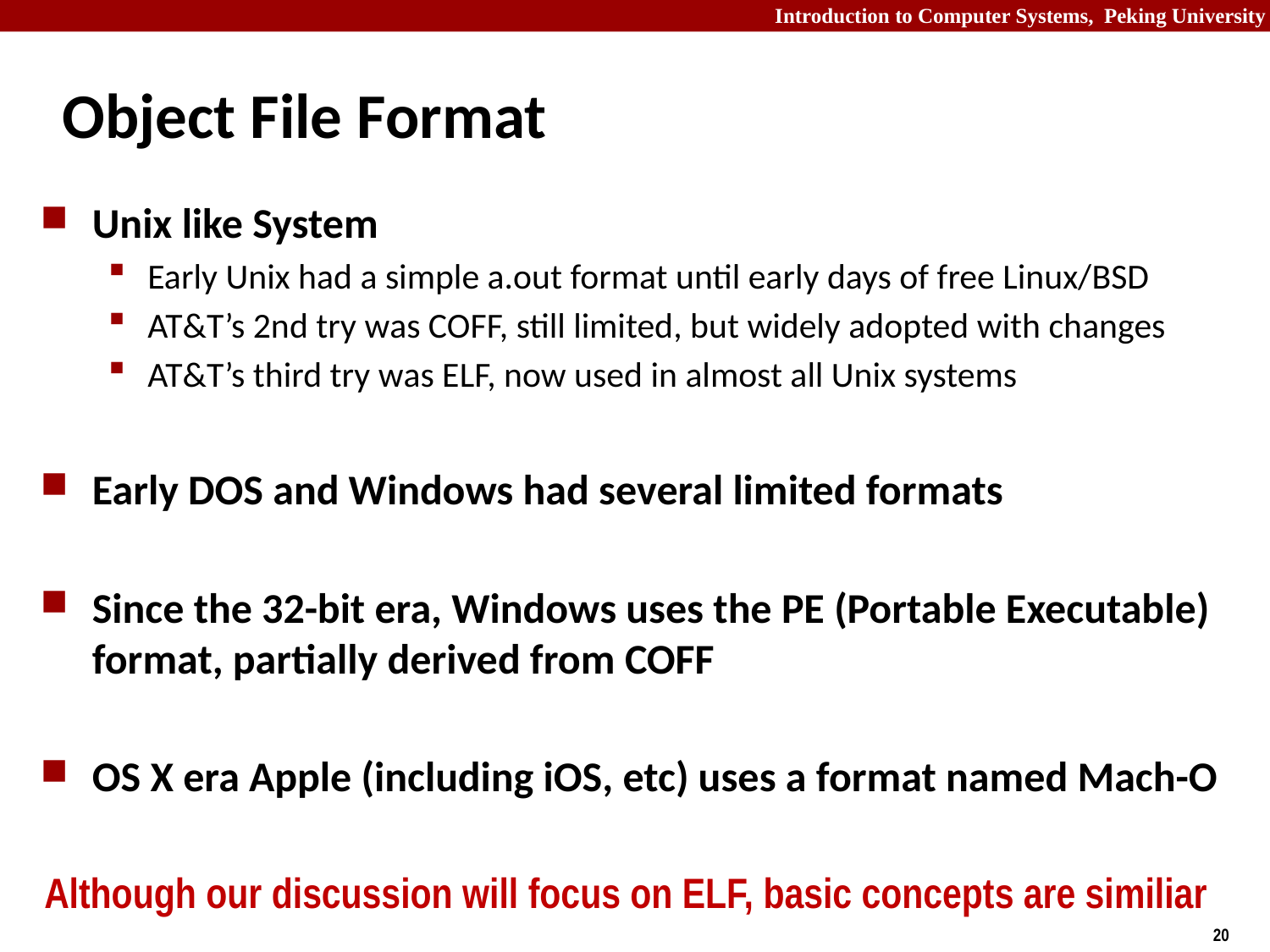

# Object File Format
Unix like System
Early Unix had a simple a.out format until early days of free Linux/BSD
AT&T’s 2nd try was COFF, still limited, but widely adopted with changes
AT&T’s third try was ELF, now used in almost all Unix systems

Early DOS and Windows had several limited formats

Since the 32-bit era, Windows uses the PE (Portable Executable) format, partially derived from COFF

OS X era Apple (including iOS, etc) uses a format named Mach-O
Although our discussion will focus on ELF, basic concepts are similiar